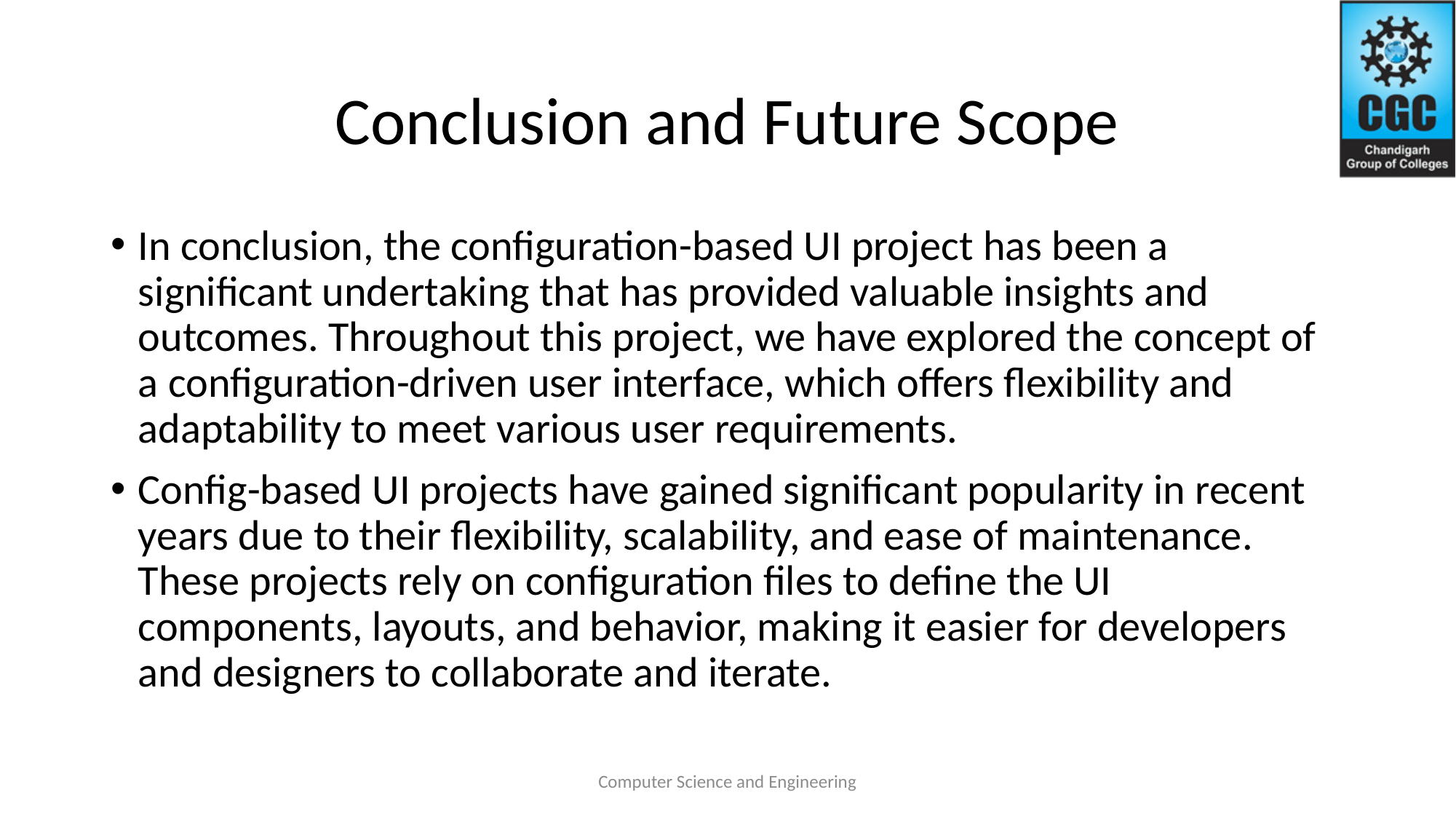

# Conclusion and Future Scope
In conclusion, the configuration-based UI project has been a significant undertaking that has provided valuable insights and outcomes. Throughout this project, we have explored the concept of a configuration-driven user interface, which offers flexibility and adaptability to meet various user requirements.
Config-based UI projects have gained significant popularity in recent years due to their flexibility, scalability, and ease of maintenance. These projects rely on configuration files to define the UI components, layouts, and behavior, making it easier for developers and designers to collaborate and iterate.
Computer Science and Engineering